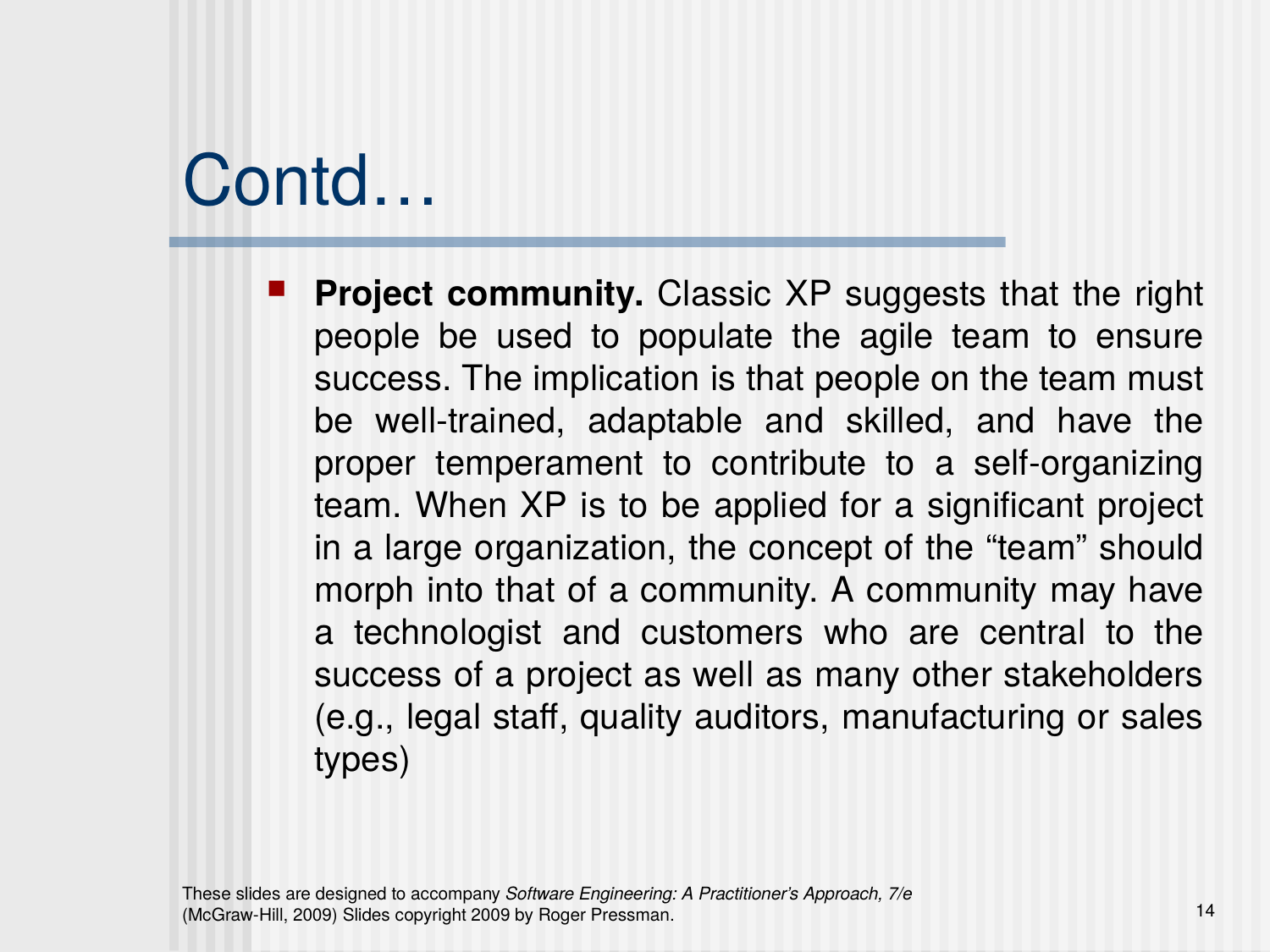

# Contd…
Project community. Classic XP suggests that the right people be used to populate the agile team to ensure success. The implication is that people on the team must be well-trained, adaptable and skilled, and have the proper temperament to contribute to a self-organizing team. When XP is to be applied for a significant project in a large organization, the concept of the “team” should morph into that of a community. A community may have a technologist and customers who are central to the success of a project as well as many other stakeholders (e.g., legal staff, quality auditors, manufacturing or sales types)
These slides are designed to accompany Software Engineering: A Practitioner’s Approach, 7/e (McGraw-Hill, 2009) Slides copyright 2009 by Roger Pressman.
14